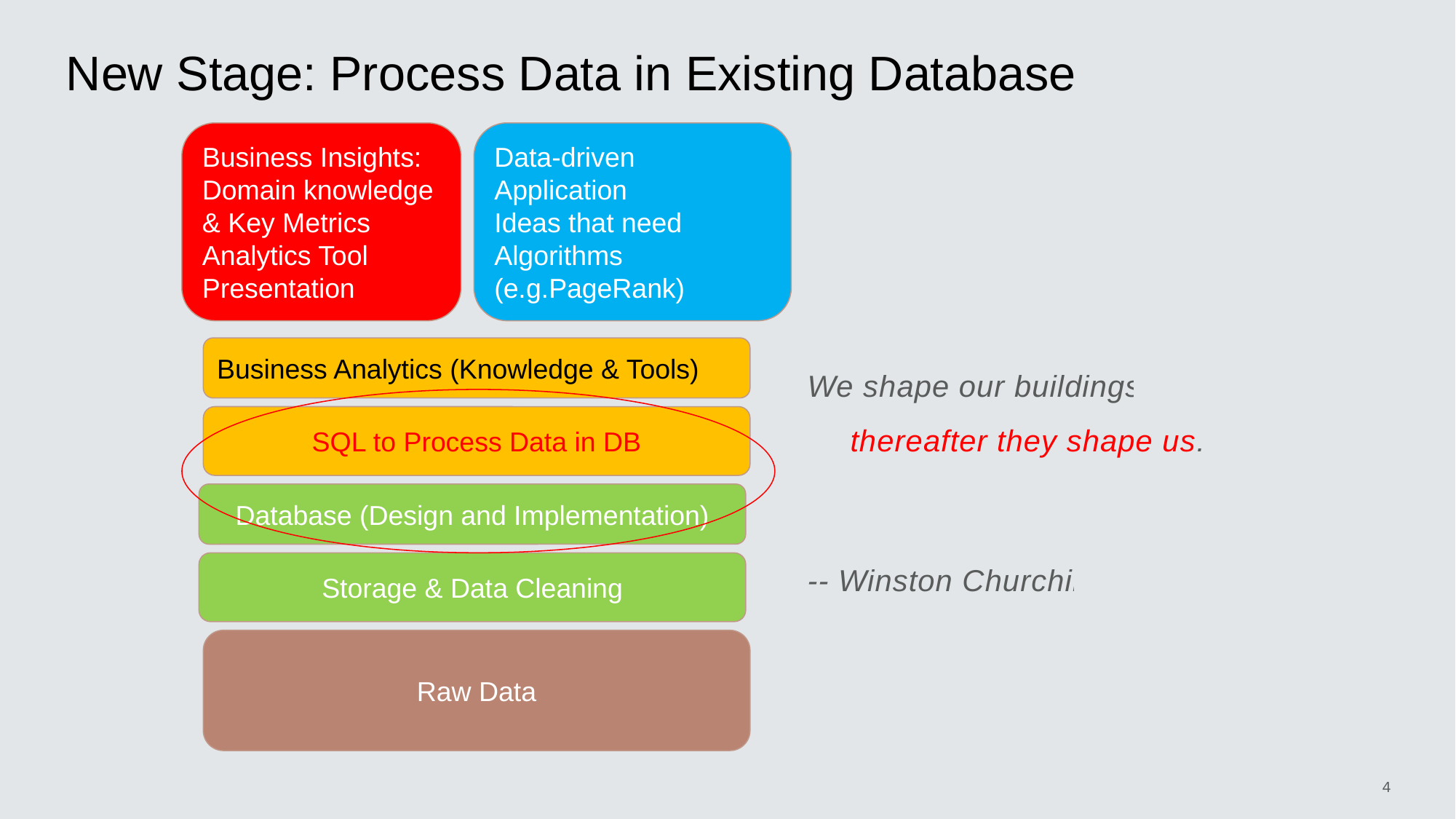

# New Stage: Process Data in Existing Database
Business Insights:
Domain knowledge & Key Metrics
Analytics Tool
Presentation
Data-driven Application
Ideas that need
Algorithms (e.g.PageRank)

We shape our buildings; thereafter they shape us.

-- Winston Churchill

Business Analytics (Knowledge & Tools)

SQL to Process Data in DB
Database (Design and Implementation)
Storage & Data Cleaning
Raw Data
4